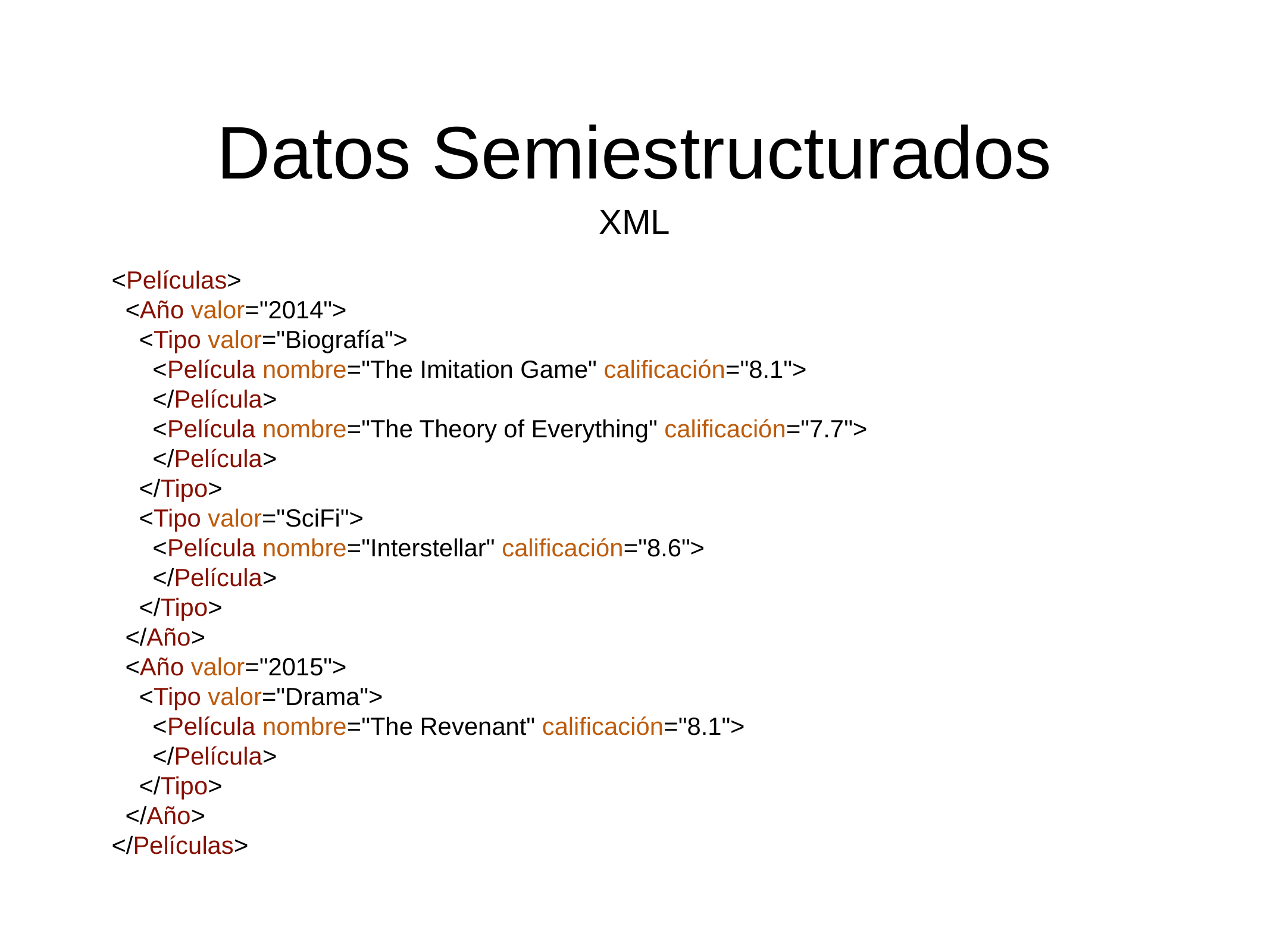

Datos Semiestructurados
XML
<Películas>
  <Año valor="2014">
    <Tipo valor="Biografía">
      <Película nombre="The Imitation Game" calificación="8.1">
      </Película>
      <Película nombre="The Theory of Everything" calificación="7.7">
      </Película>
    </Tipo>
    <Tipo valor="SciFi">
      <Película nombre="Interstellar" calificación="8.6">
      </Película>
    </Tipo>
  </Año>
  <Año valor="2015">
    <Tipo valor="Drama">
      <Película nombre="The Revenant" calificación="8.1">
      </Película>
    </Tipo>
  </Año>
</Películas>